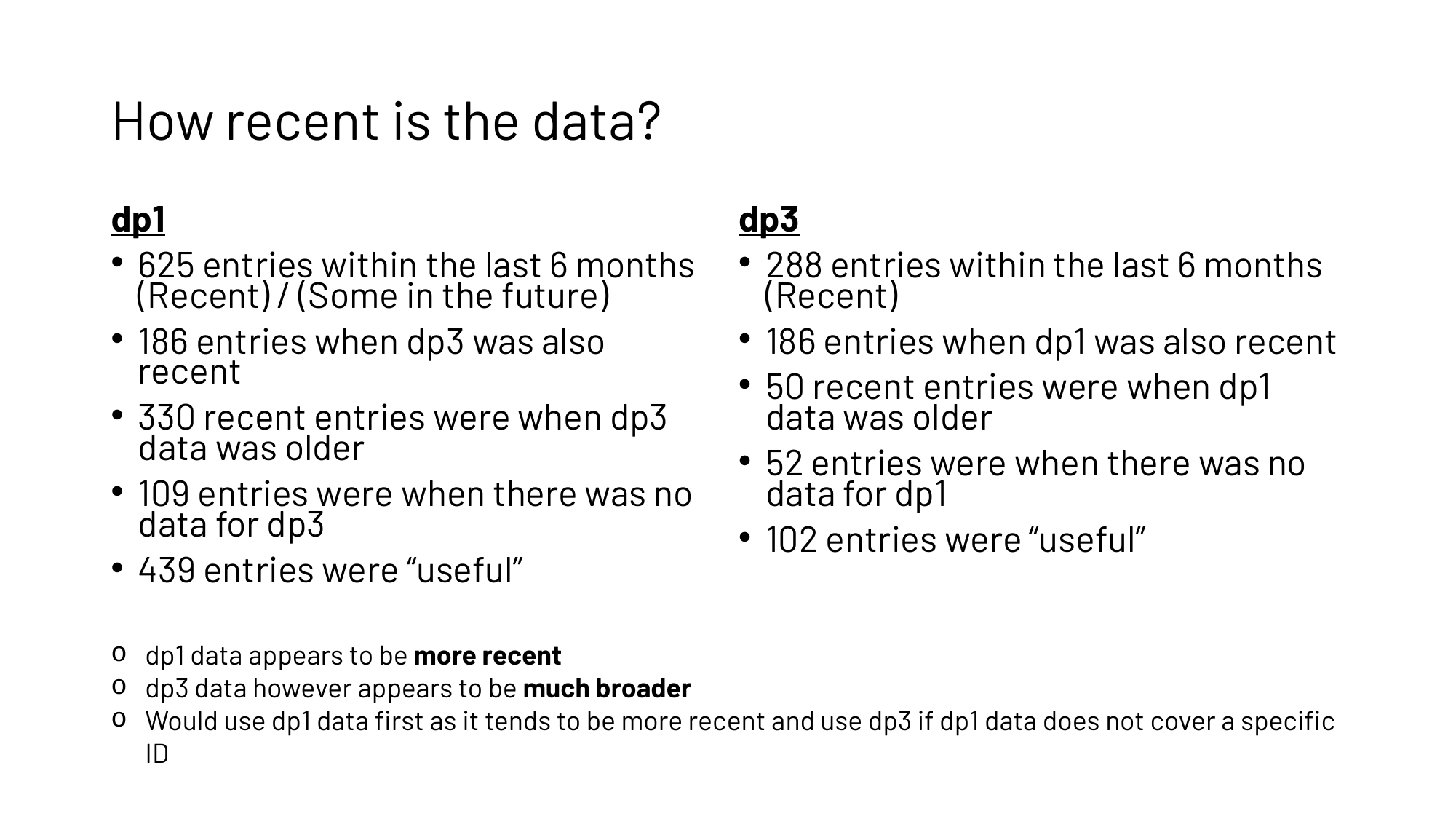

# How recent is the data?
dp3
288 entries within the last 6 months (Recent)
186 entries when dp1 was also recent
50 recent entries were when dp1 data was older
52 entries were when there was no data for dp1
102 entries were “useful”
dp1
625 entries within the last 6 months (Recent) / (Some in the future)
186 entries when dp3 was also recent
330 recent entries were when dp3 data was older
109 entries were when there was no data for dp3
439 entries were “useful”
dp1 data appears to be more recent
dp3 data however appears to be much broader
Would use dp1 data first as it tends to be more recent and use dp3 if dp1 data does not cover a specific ID